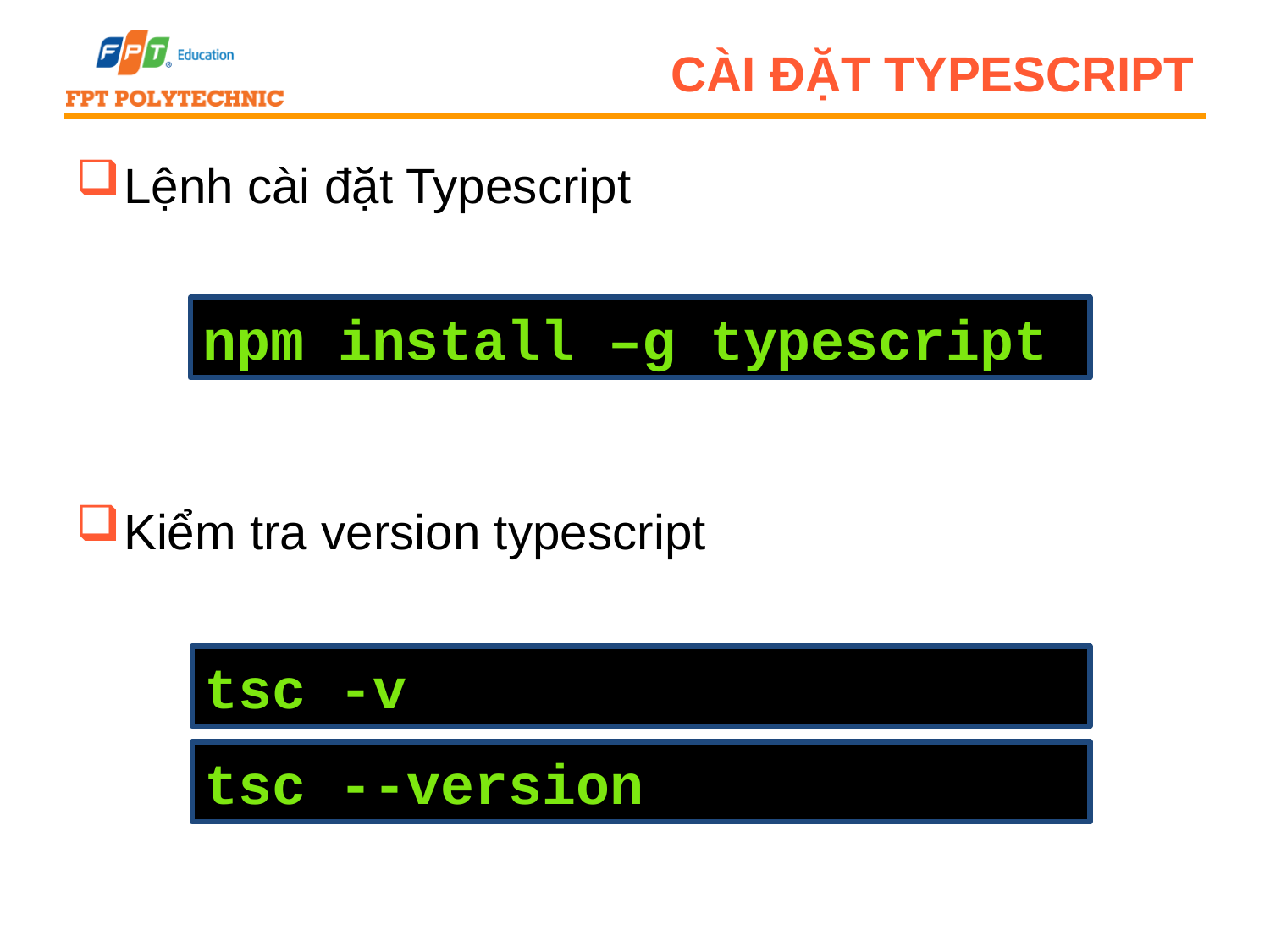

# Cài đặt Typescript
Lệnh cài đặt Typescript

Kiểm tra version typescript
npm install –g typescript
tsc -v
tsc --version